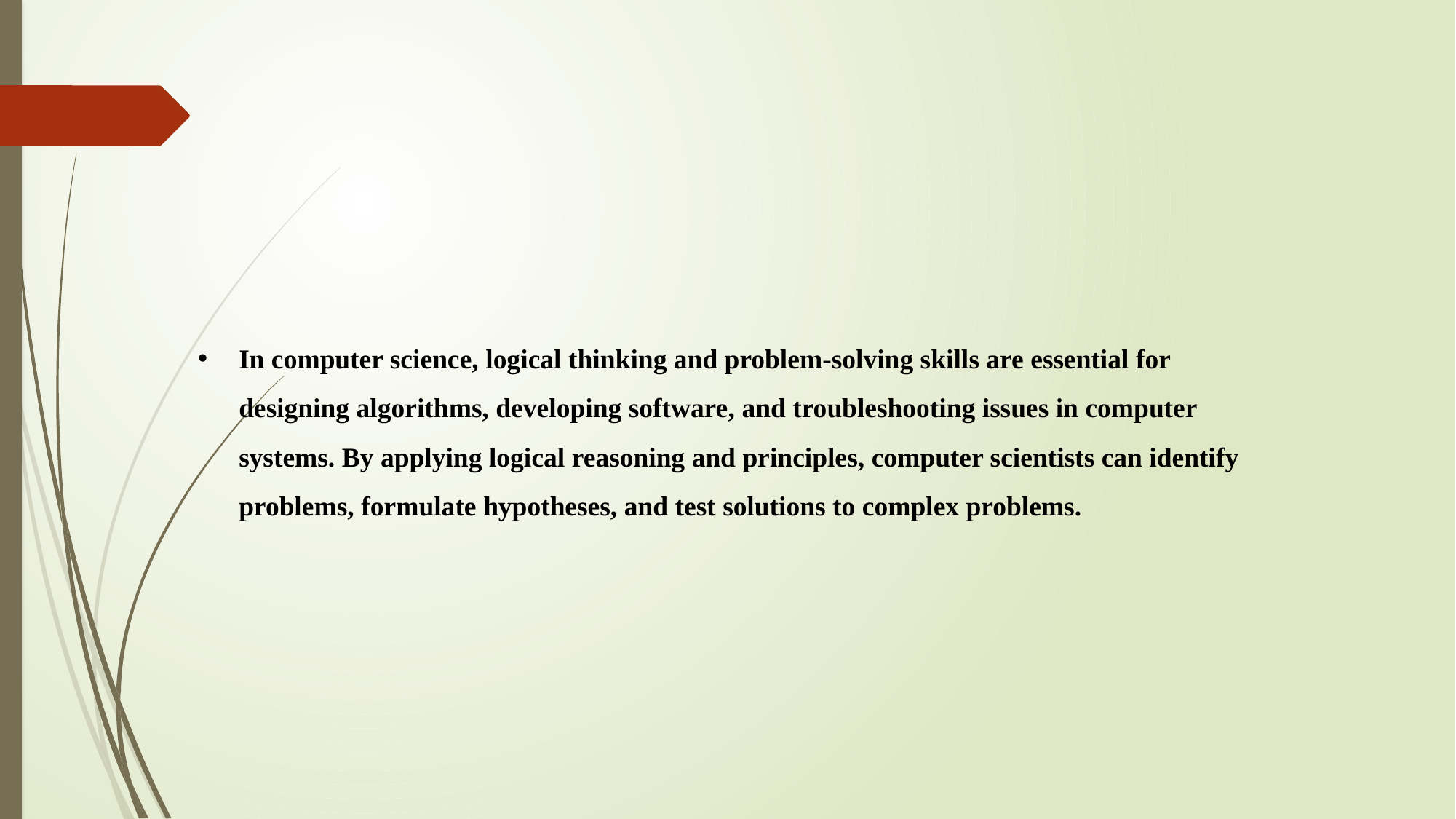

In computer science, logical thinking and problem-solving skills are essential for designing algorithms, developing software, and troubleshooting issues in computer systems. By applying logical reasoning and principles, computer scientists can identify problems, formulate hypotheses, and test solutions to complex problems.